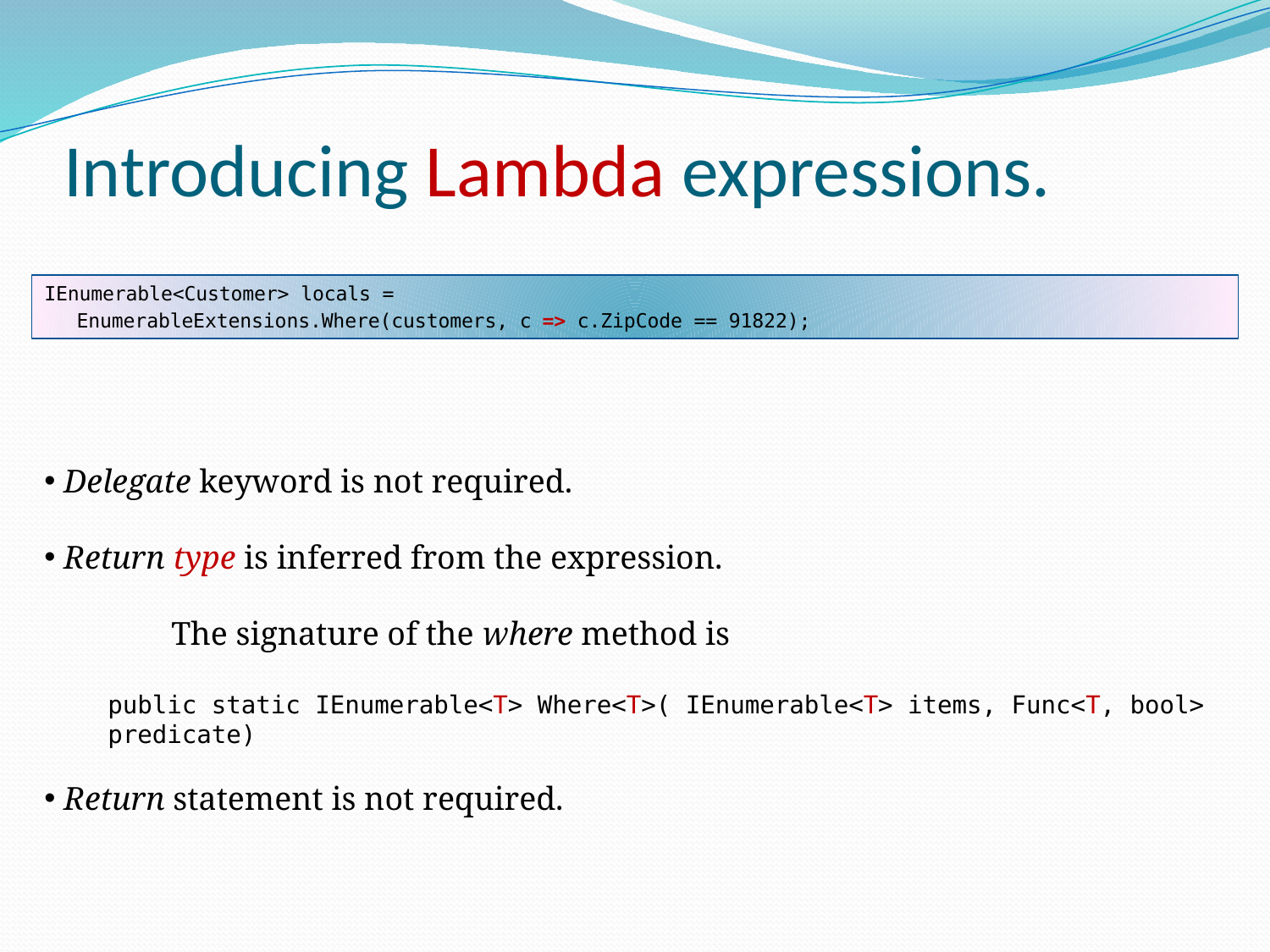

# Introducing Lambda expressions.
IEnumerable<Customer> locals =
	EnumerableExtensions.Where(customers, c => c.ZipCode == 91822);
 Delegate keyword is not required.
 Return type is inferred from the expression.
	The signature of the where method is
public static IEnumerable<T> Where<T>( IEnumerable<T> items, Func<T, bool> predicate)
 Return statement is not required.